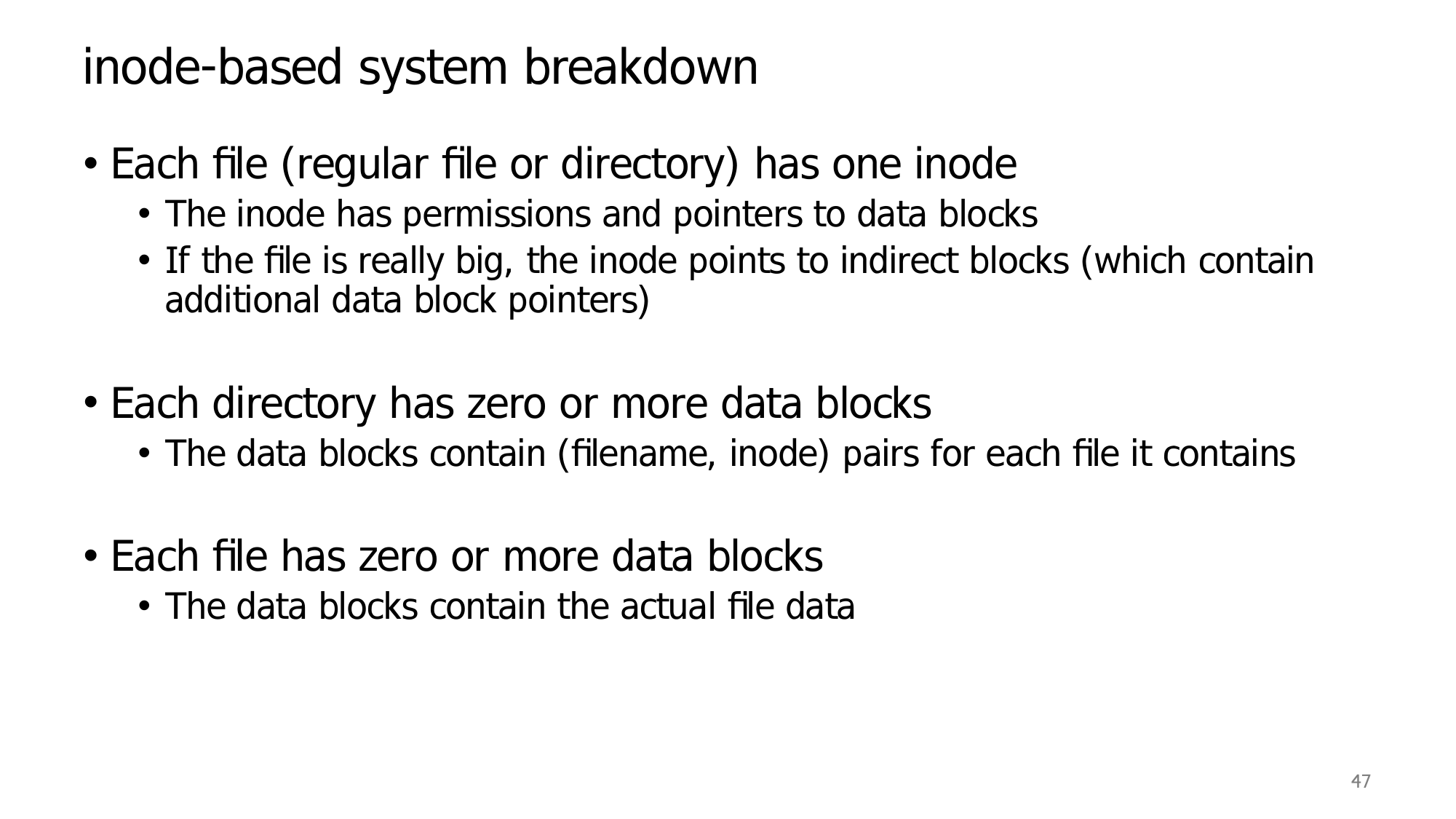

# inode-based system breakdown
Each file (regular file or directory) has one inode
The inode has permissions and pointers to data blocks
If the file is really big, the inode points to indirect blocks (which contain additional data block pointers)
Each directory has zero or more data blocks
The data blocks contain (filename, inode) pairs for each file it contains
Each file has zero or more data blocks
The data blocks contain the actual file data

47